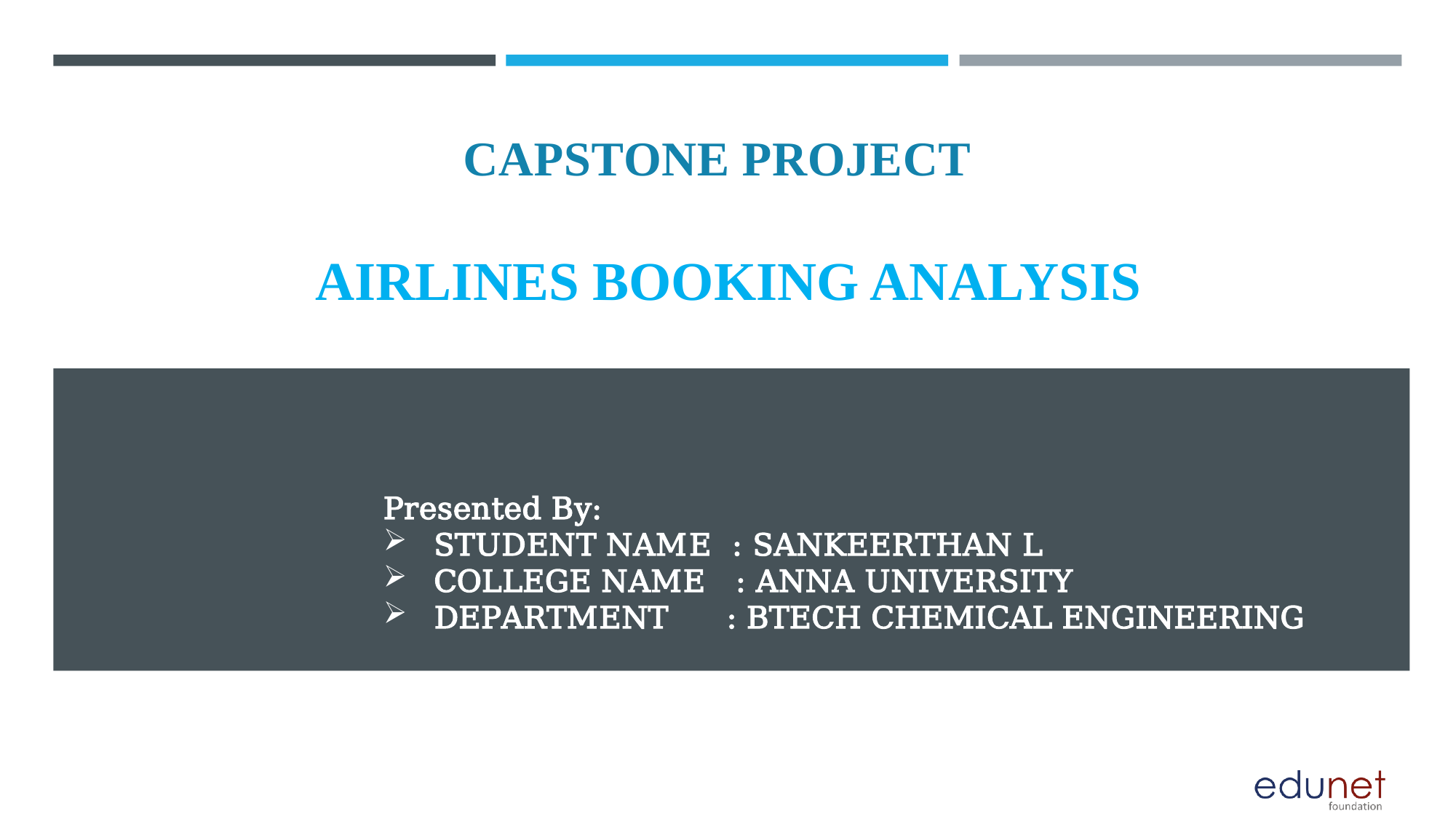

# CAPSTONE PROJECT
AIRLINES BOOKING ANALYSIS

Presented By:
 STUDENT NAME  : SANKEERTHAN L
 COLLEGE NAME   : ANNA UNIVERSITY
 DEPARTMENT      : BTECH CHEMICAL ENGINEERING